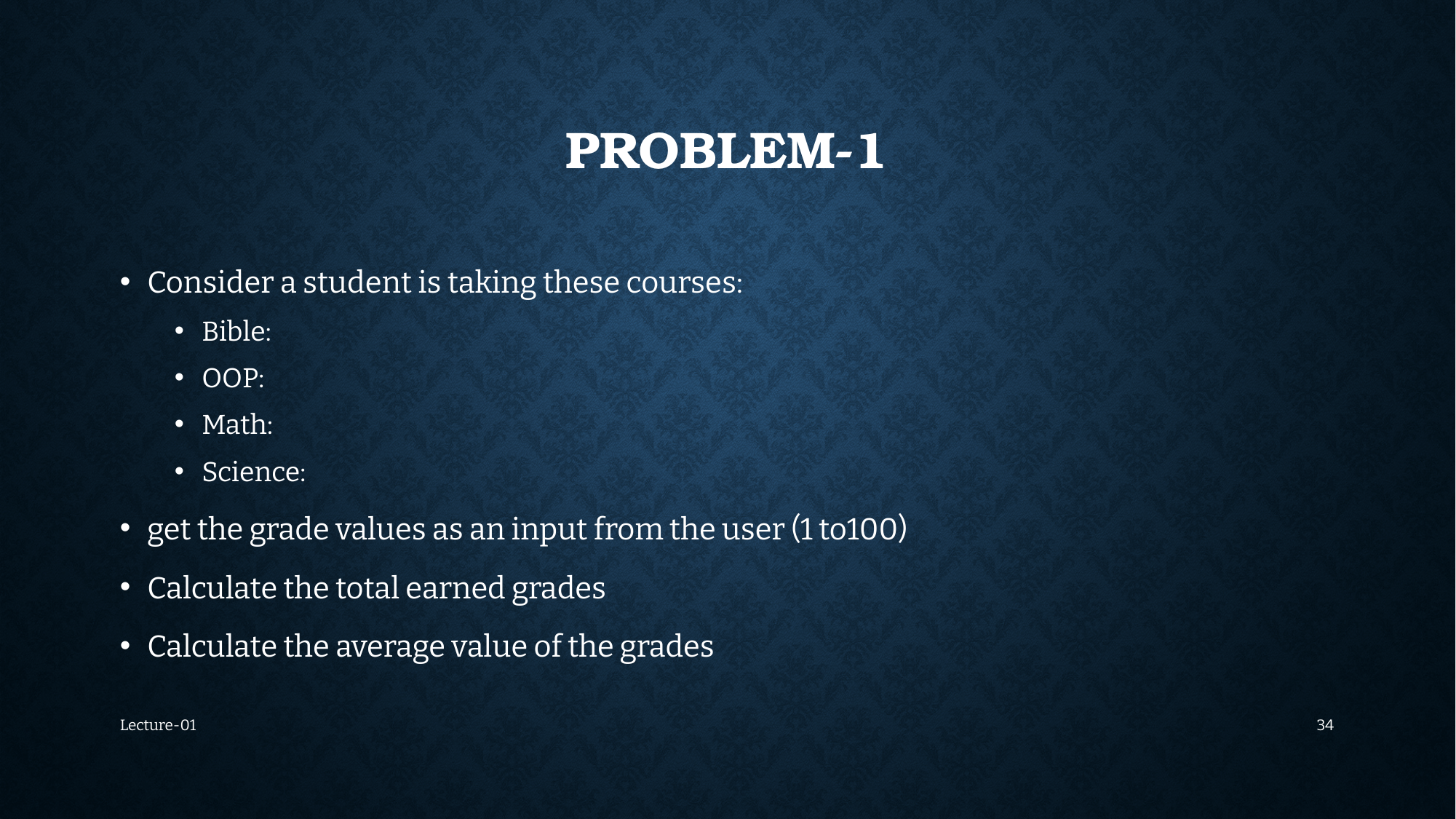

# Problem-1
Consider a student is taking these courses:
Bible:
OOP:
Math:
Science:
get the grade values as an input from the user (1 to100)
Calculate the total earned grades
Calculate the average value of the grades
Lecture-01
34